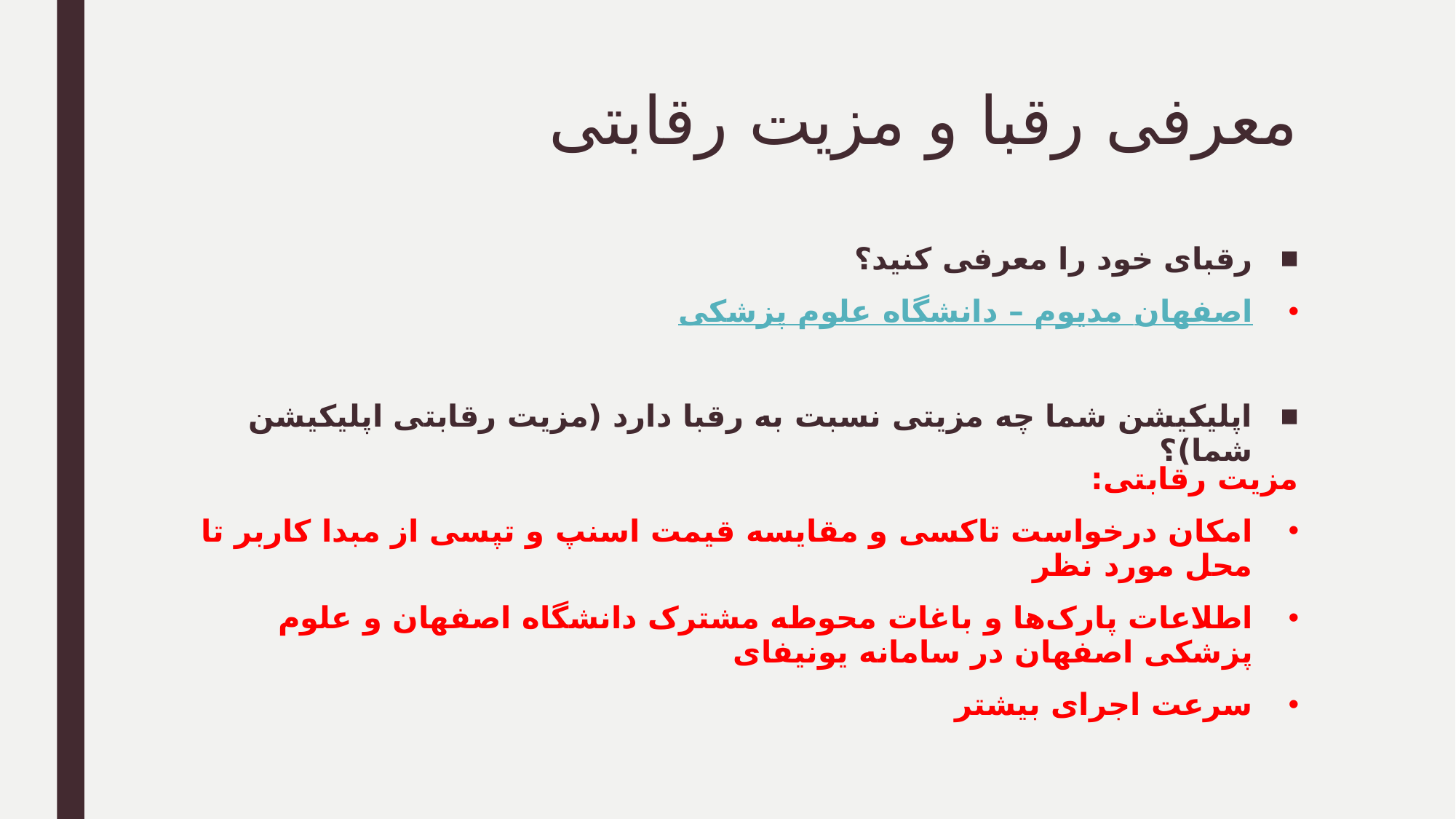

# معرفی رقبا و مزیت رقابتی
رقبای خود را معرفی کنید؟
مدیوم – دانشگاه علوم پزشکی اصفهان

اپلیکیشن شما چه مزیتی نسبت به رقبا دارد (مزیت رقابتی اپلیکیشن شما)؟

مزیت رقابتی:
امکان درخواست تاکسی و مقایسه قیمت اسنپ و تپسی از مبدا کاربر تا محل مورد نظر
اطلاعات پارک‌ها و باغات محوطه مشترک دانشگاه اصفهان و علوم پزشکی اصفهان در سامانه یونیفای
سرعت اجرای بیشتر